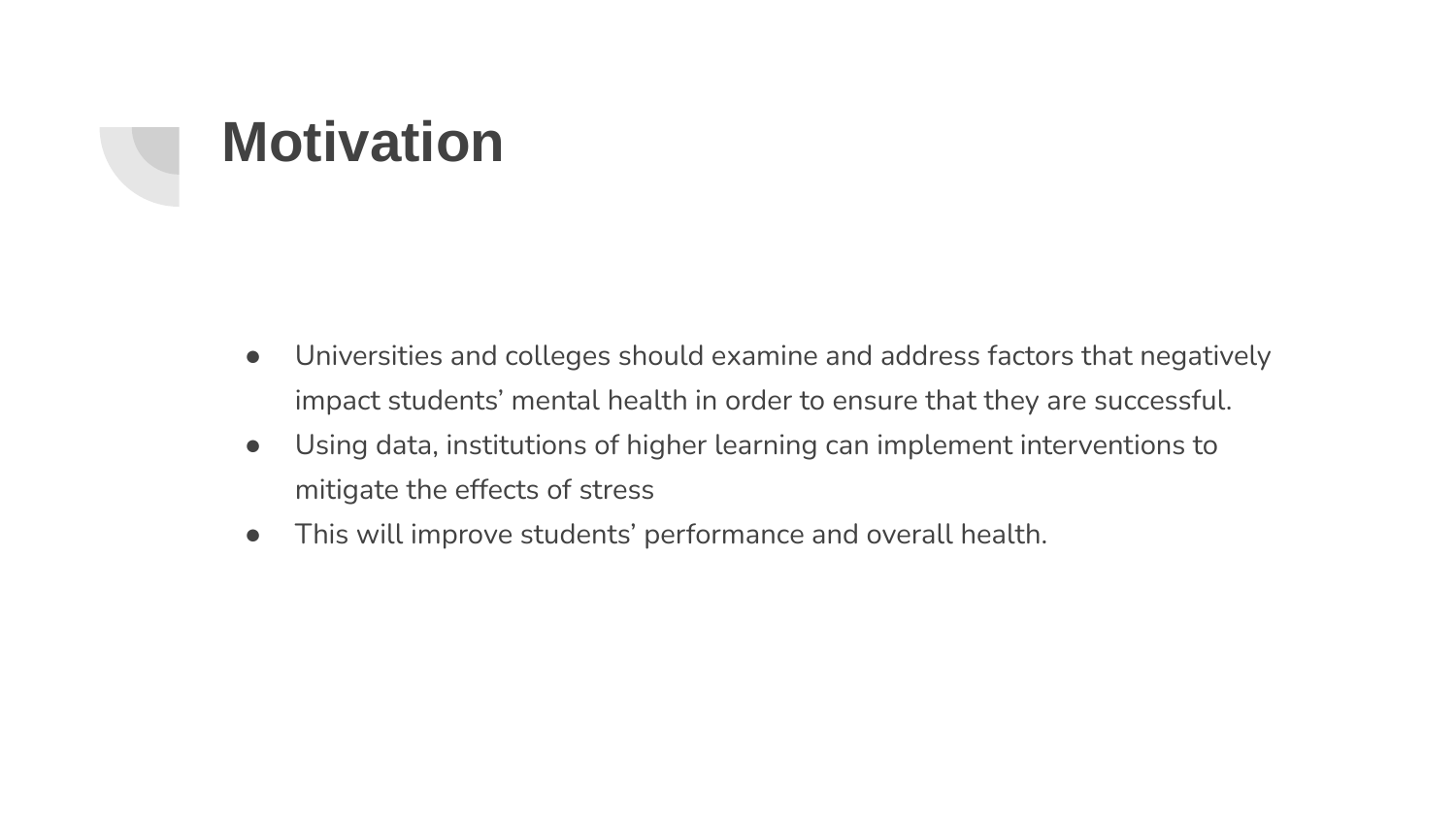

# Motivation
Universities and colleges should examine and address factors that negatively impact students’ mental health in order to ensure that they are successful.
Using data, institutions of higher learning can implement interventions to mitigate the effects of stress
This will improve students’ performance and overall health.